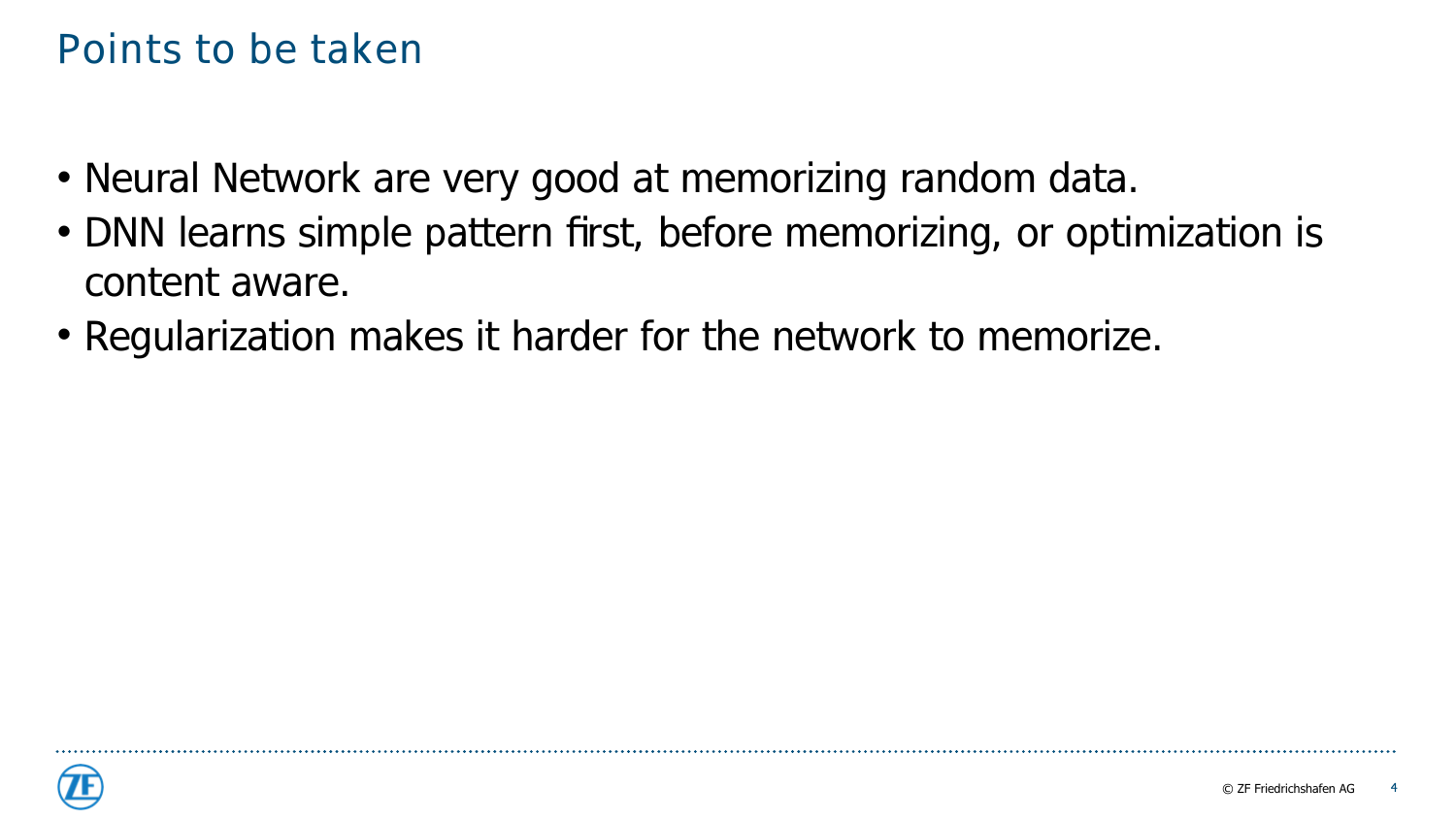

# Points to be taken
Neural Network are very good at memorizing random data.
DNN learns simple pattern first, before memorizing, or optimization is content aware.
Regularization makes it harder for the network to memorize.

4